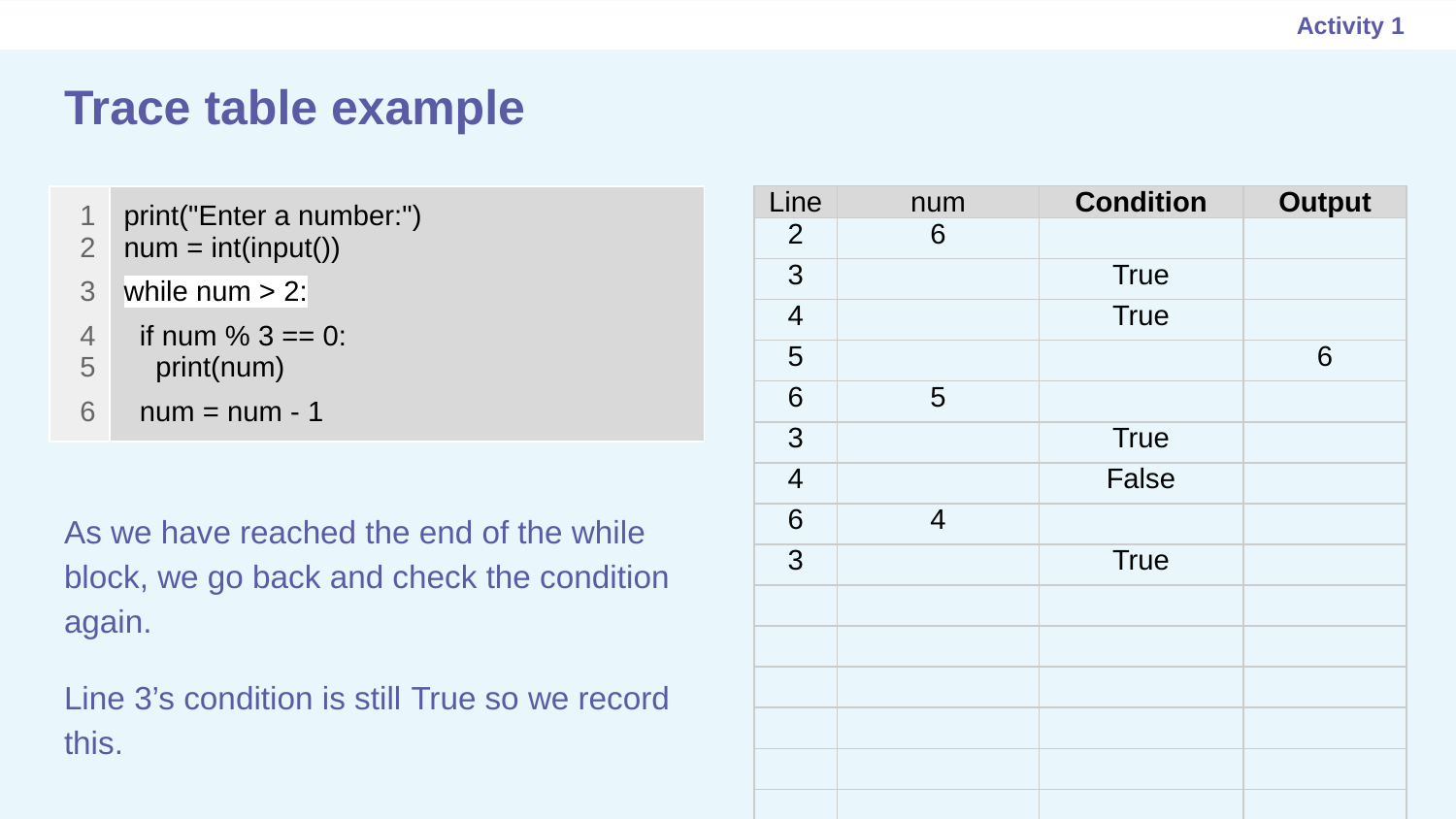

Activity 1
# Trace table example
| 1 2 3 4 5 6 | print("Enter a number:") num = int(input()) while num > 2: if num % 3 == 0: print(num) num = num - 1 |
| --- | --- |
| Line | num | Condition | Output |
| --- | --- | --- | --- |
| 2 | 6 |  |  |
| 3 |  | True |  |
| 4 |  | True |  |
| 5 |  |  | 6 |
| 6 | 5 |  |  |
| 3 |  | True |  |
| 4 |  | False |  |
| 6 | 4 |  |  |
| 3 |  | True |  |
|  |  |  |  |
|  |  |  |  |
|  |  |  |  |
|  |  |  |  |
|  |  |  |  |
|  |  |  |  |
|  |  |  |  |
As we have reached the end of the while block, we go back and check the condition again.
Line 3’s condition is still True so we record this.